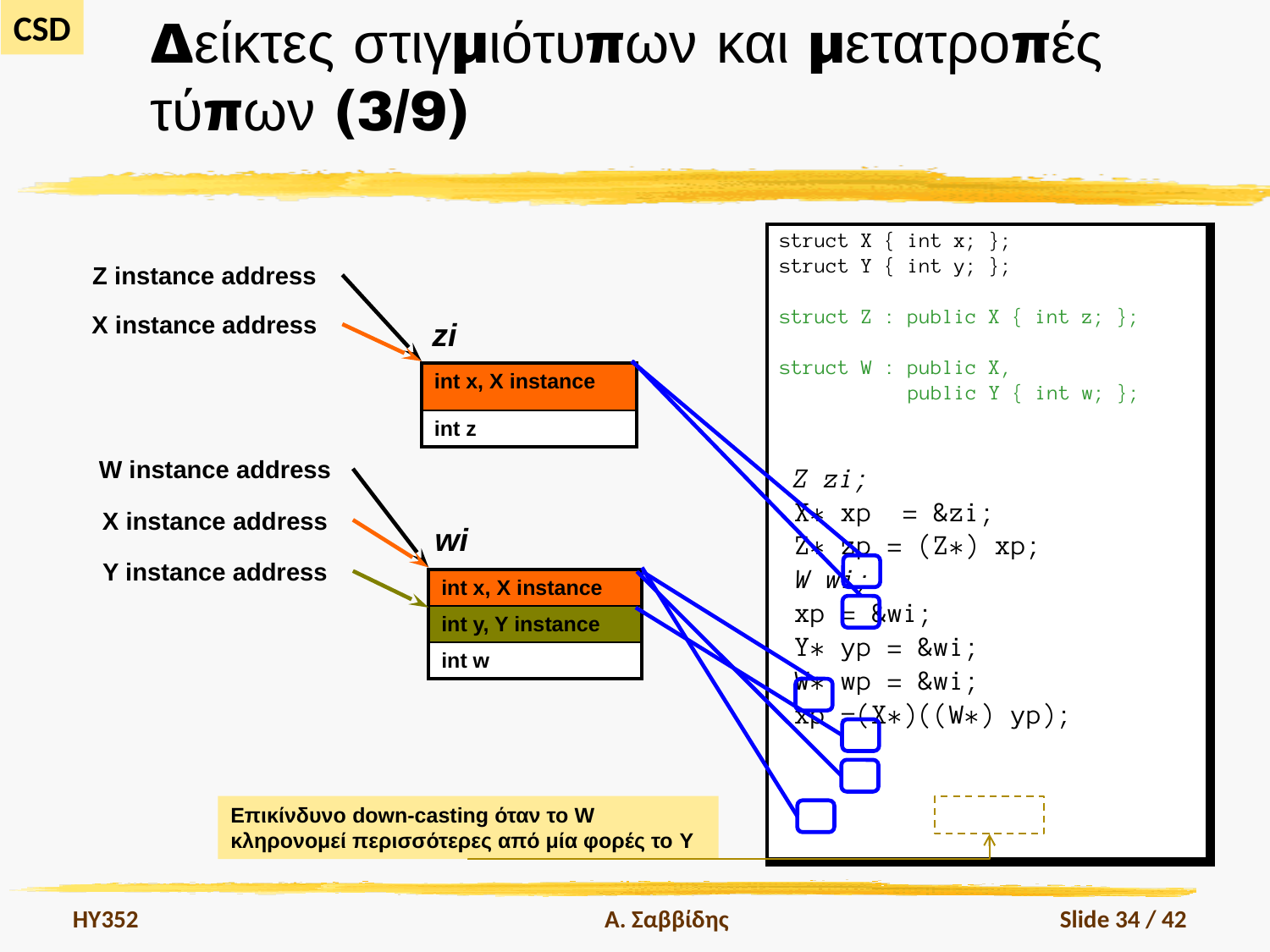

# Δείκτες στιγμιότυπων και μετατροπές τύπων (3/9)
| struct X { int x; }; struct Y { int y; }; struct Z : public X { int z; }; struct W : public X, public Y { int w; }; Z zi; X\* xp = &zi; Z\* zp = (Z\*) xp; W wi; xp = &wi; Y\* yp = &wi; W\* wp = &wi; xp =(X\*)((W\*) yp); |
| --- |
Z instance address
X instance address
zi
| int x, X instance |
| --- |
| int z |
W instance address
X instance address
wi
Y instance address

| int x, X instance |
| --- |
| int y, Y instance |
| int w |

Επικίνδυνο down-casting όταν το W κληρονομεί περισσότερες από μία φορές το Y

HY352
Α. Σαββίδης
Slide 34 / 42